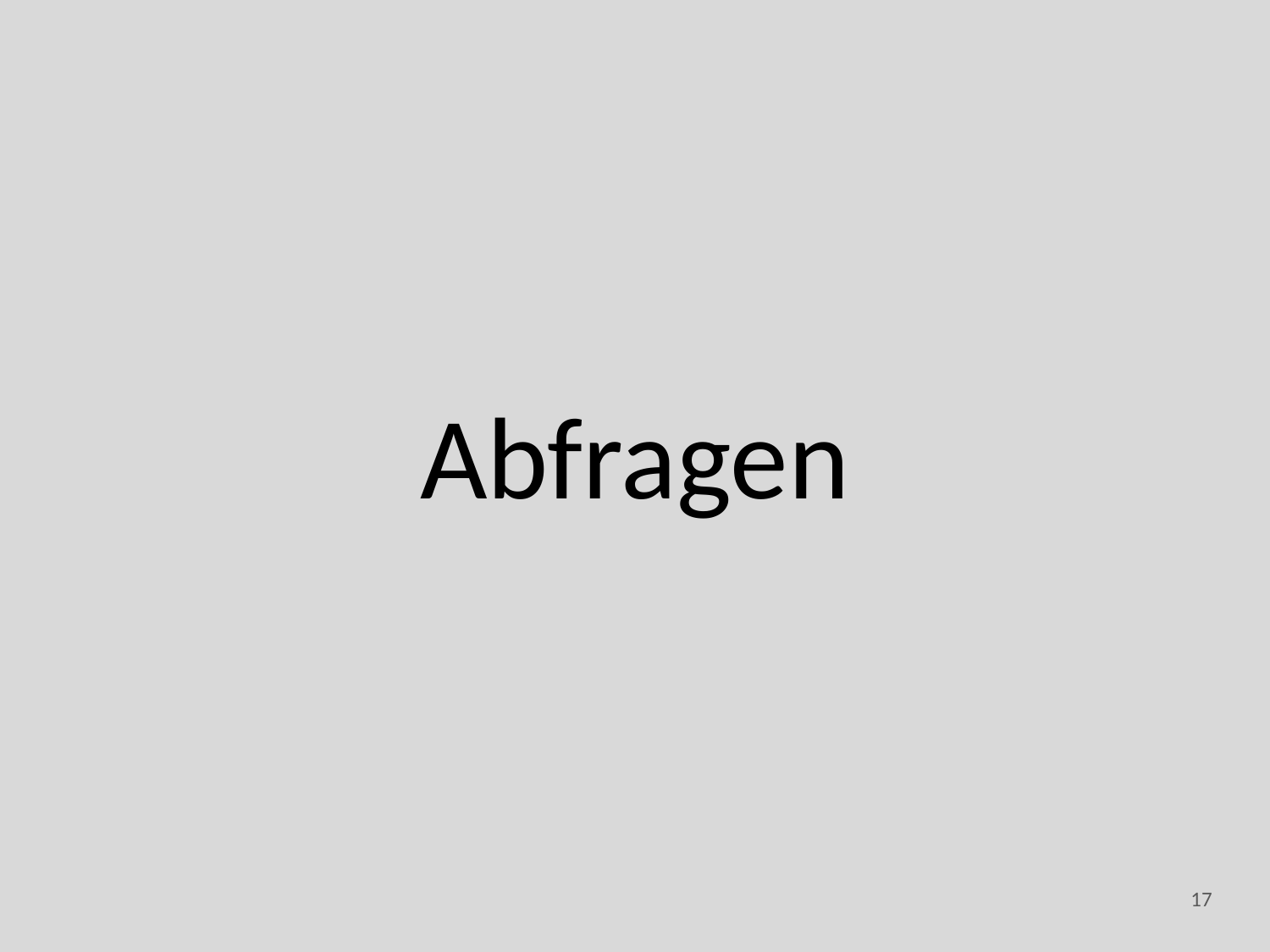

#

Abfragen
17
ACCESS - neue Datenbanken und Abfragen